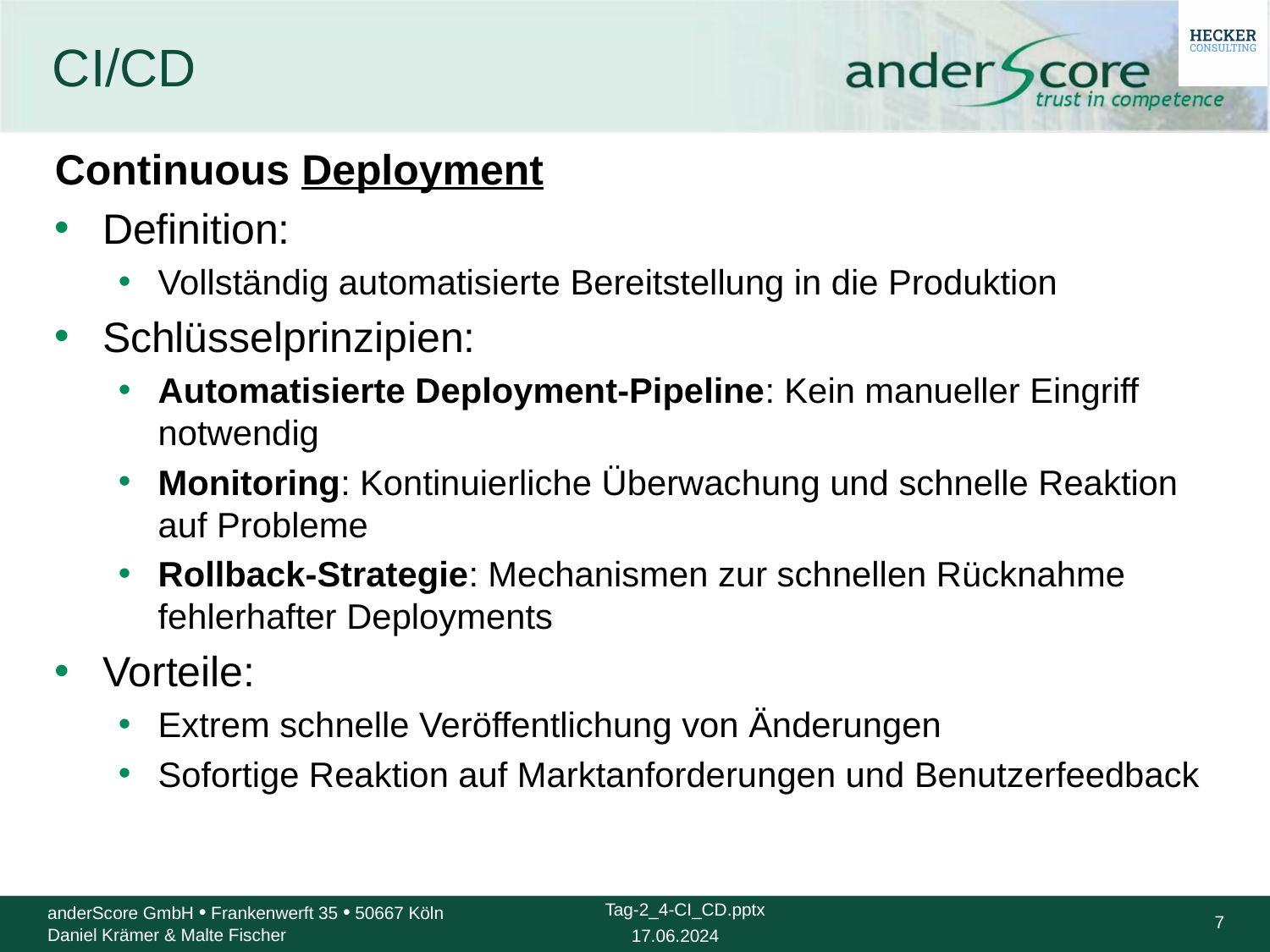

# CI/CD
Continuous Deployment
Definition:
Vollständig automatisierte Bereitstellung in die Produktion
Schlüsselprinzipien:
Automatisierte Deployment-Pipeline: Kein manueller Eingriff notwendig
Monitoring: Kontinuierliche Überwachung und schnelle Reaktion auf Probleme
Rollback-Strategie: Mechanismen zur schnellen Rücknahme fehlerhafter Deployments
Vorteile:
Extrem schnelle Veröffentlichung von Änderungen
Sofortige Reaktion auf Marktanforderungen und Benutzerfeedback